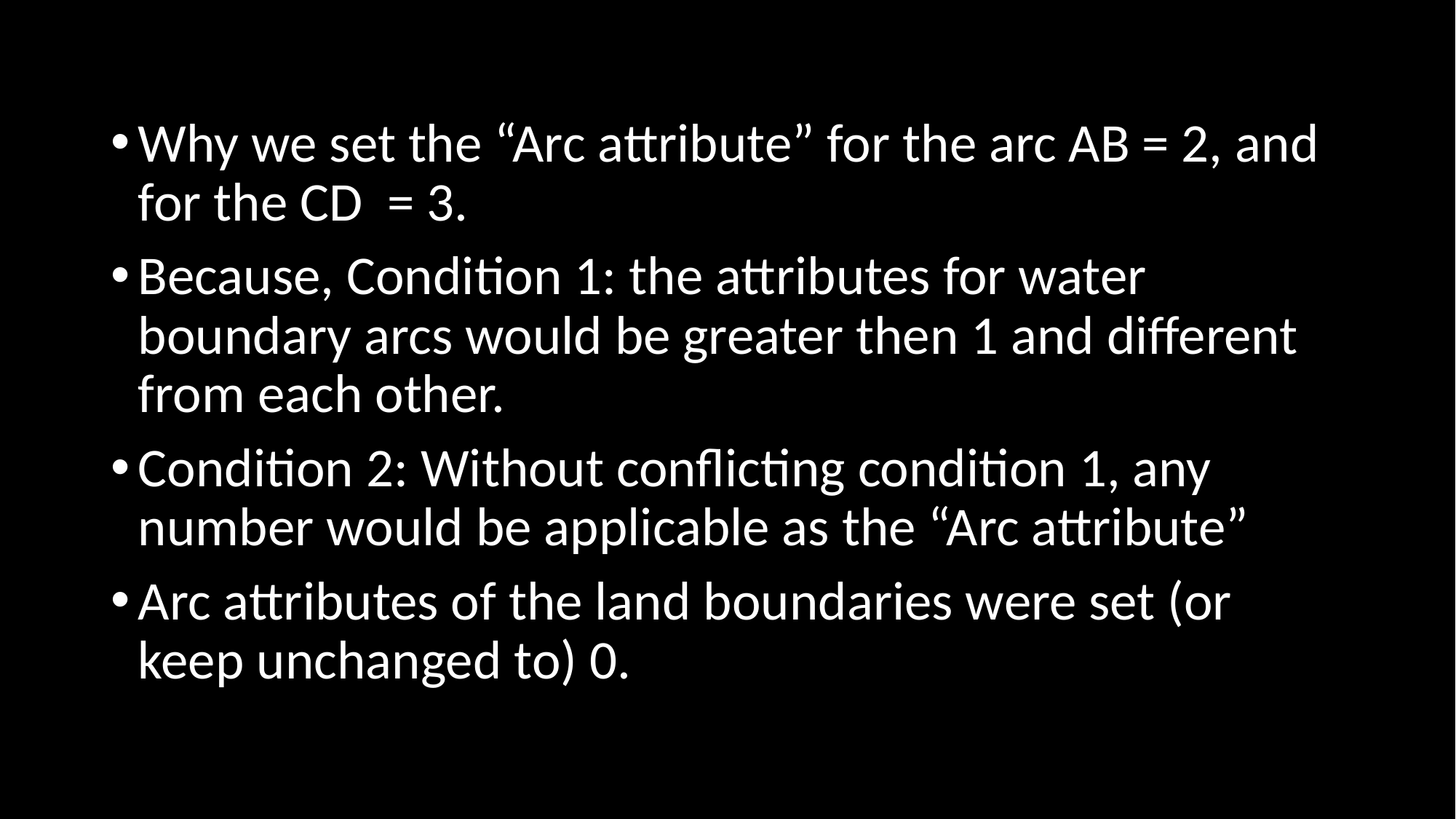

Why we set the “Arc attribute” for the arc AB = 2, and for the CD  = 3.
Because, Condition 1: the attributes for water boundary arcs would be greater then 1 and different from each other.
Condition 2: Without conflicting condition 1, any number would be applicable as the “Arc attribute”
Arc attributes of the land boundaries were set (or keep unchanged to) 0.